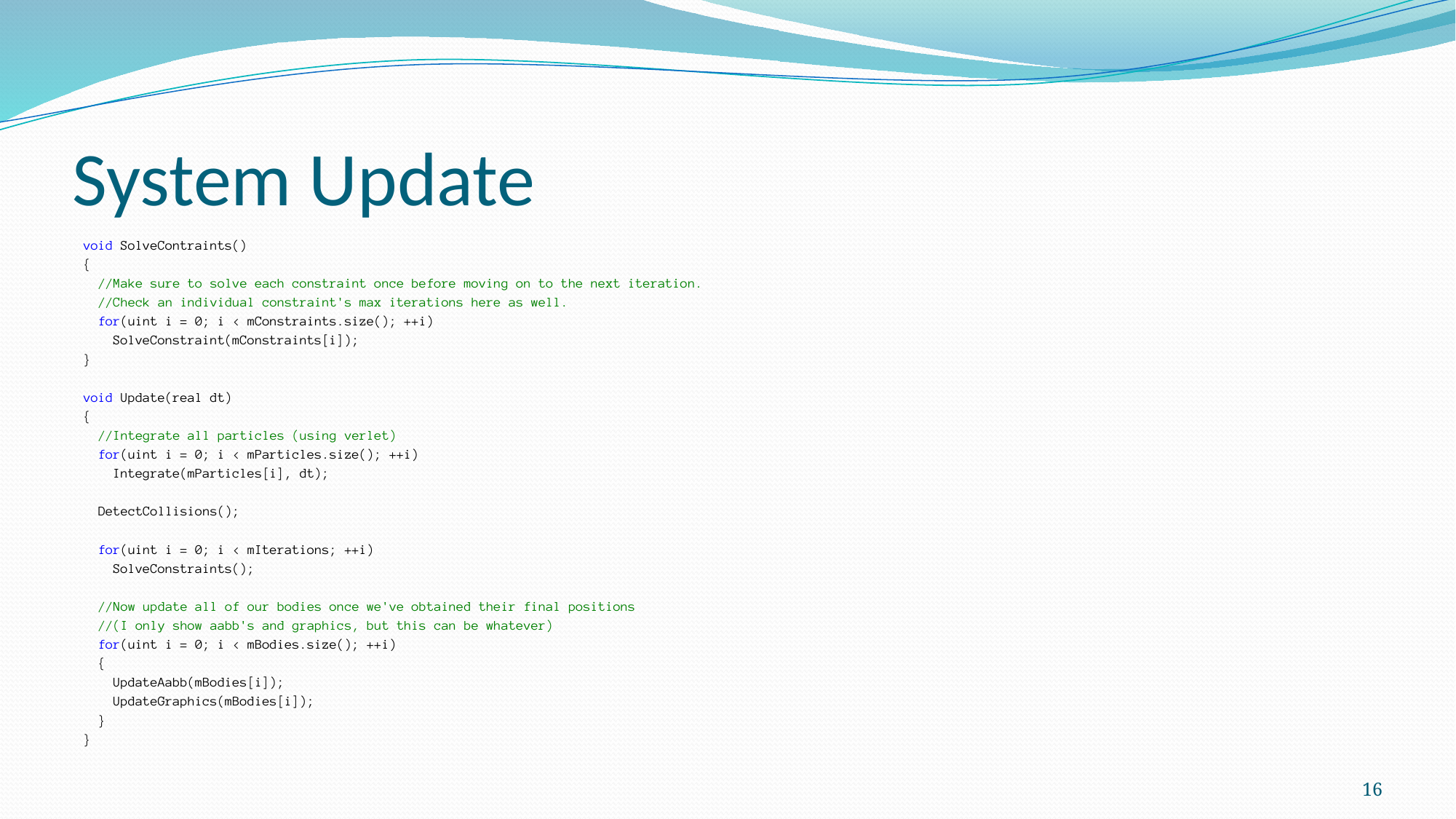

# System Update
void SolveContraints()
{
  //Make sure to solve each constraint once before moving on to the next iteration.
  //Check an individual constraint's max iterations here as well.
  for(uint i = 0; i < mConstraints.size(); ++i)
    SolveConstraint(mConstraints[i]);
}

void Update(real dt)
{
  //Integrate all particles (using verlet)
  for(uint i = 0; i < mParticles.size(); ++i)
    Integrate(mParticles[i], dt);

  DetectCollisions();

  for(uint i = 0; i < mIterations; ++i)
    SolveConstraints();

  //Now update all of our bodies once we've obtained their final positions
  //(I only show aabb's and graphics, but this can be whatever)
  for(uint i = 0; i < mBodies.size(); ++i)
  {
    UpdateAabb(mBodies[i]);
    UpdateGraphics(mBodies[i]);
  }
}
16